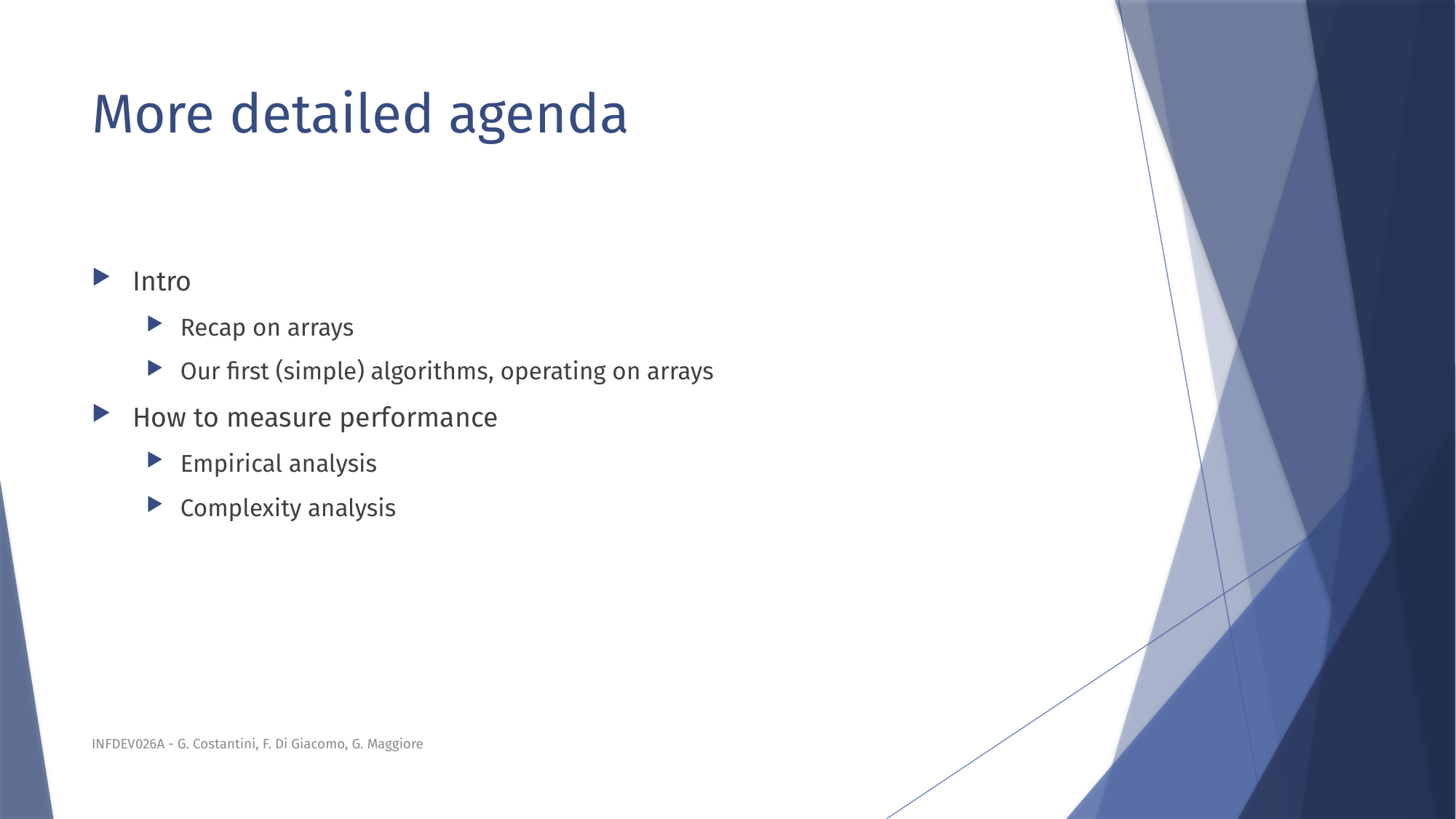

# More detailed agenda
Intro
Recap on arrays
Our first (simple) algorithms, operating on arrays
How to measure performance
Empirical analysis
Complexity analysis
INFDEV026A - G. Costantini, F. Di Giacomo, G. Maggiore